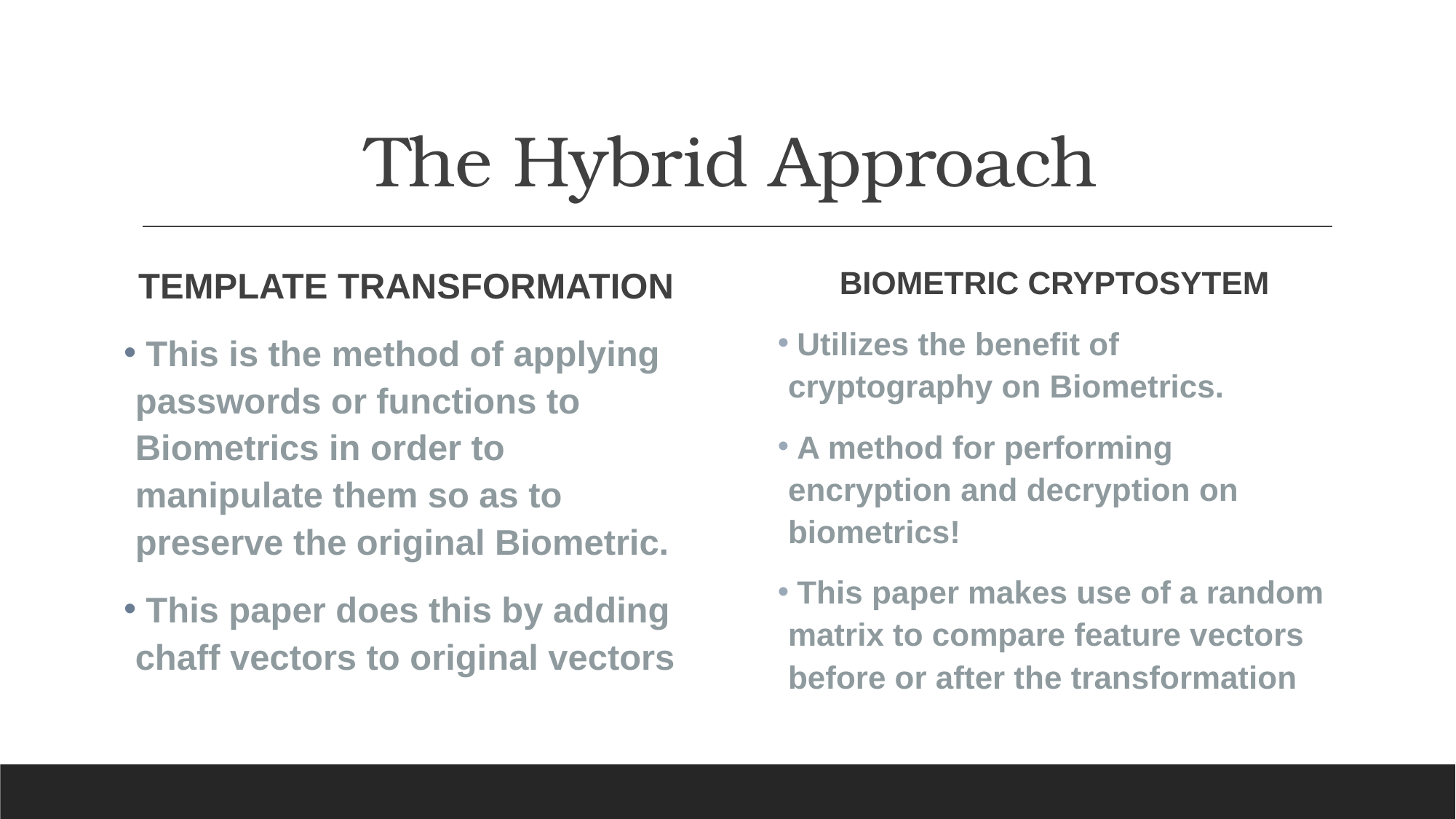

# The Hybrid Approach
BIOMETRIC CRYPTOSYTEM
 Utilizes the benefit of cryptography on Biometrics.
 A method for performing encryption and decryption on biometrics!
 This paper makes use of a random matrix to compare feature vectors before or after the transformation
TEMPLATE TRANSFORMATION
 This is the method of applying passwords or functions to Biometrics in order to manipulate them so as to preserve the original Biometric.
 This paper does this by adding chaff vectors to original vectors